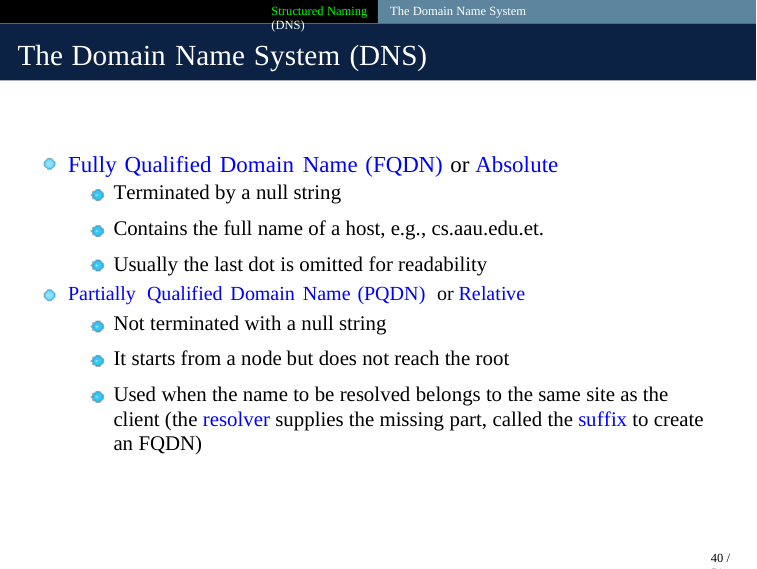

Structured Naming       The Domain Name System (DNS)

The Domain Name System (DNS)
Fully Qualified Domain Name (FQDN) or Absolute
Terminated by a null string
Contains the full name of a host, e.g., cs.aau.edu.et.
Usually the last dot is omitted for readability
Partially  Qualified Domain Name (PQDN)  or Relative
Not terminated with a null string
It starts from a node but does not reach the root
Used when the name to be resolved belongs to the same site as the client (the resolver supplies the missing part, called the suffix to create an FQDN)
40 / 51